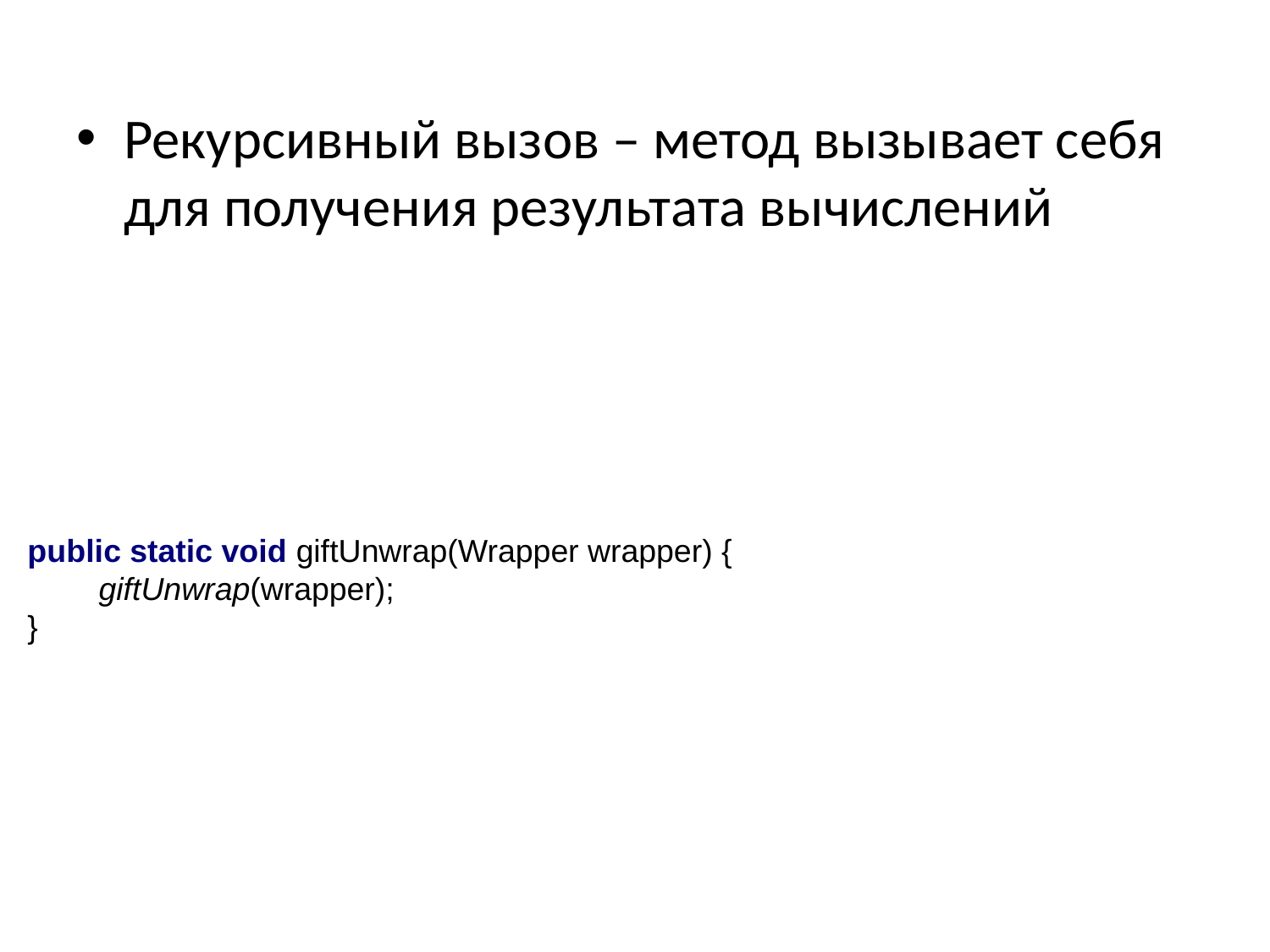

Рекурсивный вызов – метод вызывает себя для получения результата вычислений
public static void giftUnwrap(Wrapper wrapper) {
        giftUnwrap(wrapper);
}